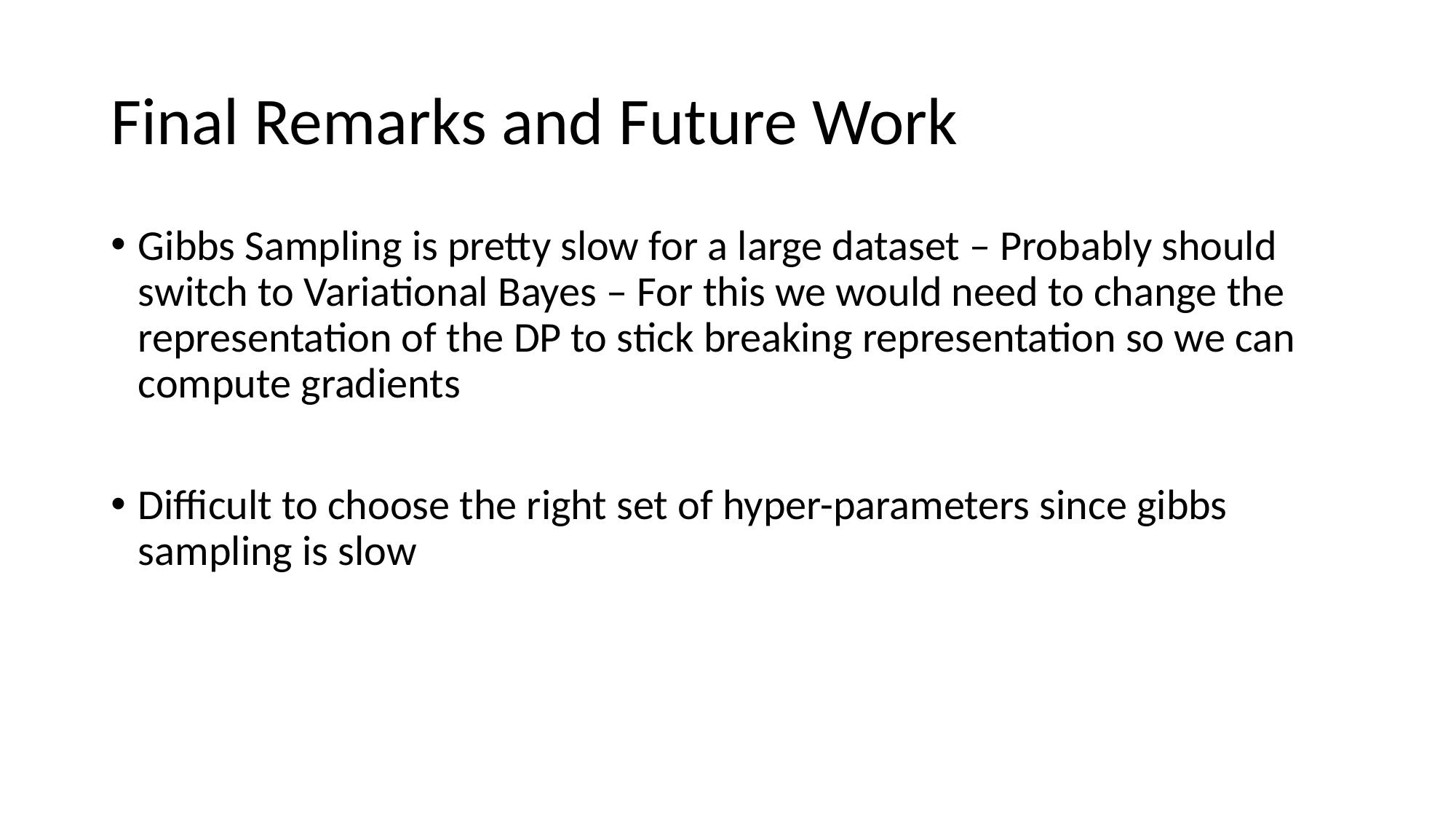

# Final Remarks and Future Work
Gibbs Sampling is pretty slow for a large dataset – Probably should switch to Variational Bayes – For this we would need to change the representation of the DP to stick breaking representation so we can compute gradients

Difficult to choose the right set of hyper-parameters since gibbs sampling is slow